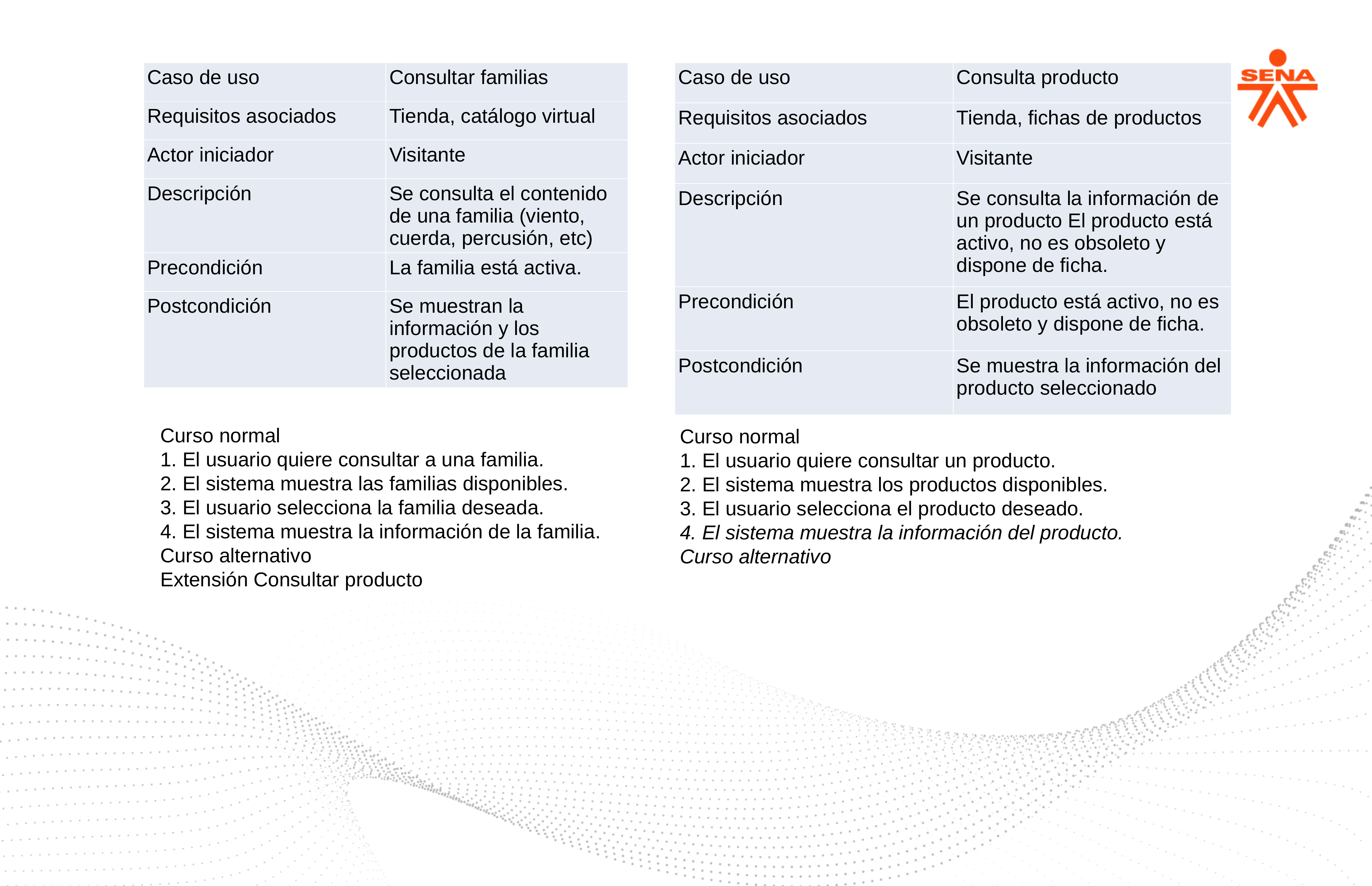

| Caso de uso | Consultar familias |
| --- | --- |
| Requisitos asociados | Tienda, catálogo virtual |
| Actor iniciador | Visitante |
| Descripción | Se consulta el contenido de una familia (viento, cuerda, percusión, etc) |
| Precondición | La familia está activa. |
| Postcondición | Se muestran la información y los productos de la familia seleccionada |
| Caso de uso | Consulta producto |
| --- | --- |
| Requisitos asociados | Tienda, fichas de productos |
| Actor iniciador | Visitante |
| Descripción | Se consulta la información de un producto El producto está activo, no es obsoleto y dispone de ficha. |
| Precondición | El producto está activo, no es obsoleto y dispone de ficha. |
| Postcondición | Se muestra la información del producto seleccionado |

Curso normal
1. El usuario quiere consultar a una familia.
2. El sistema muestra las familias disponibles.
3. El usuario selecciona la familia deseada.
4. El sistema muestra la información de la familia.
Curso alternativo
Extensión Consultar producto

Curso normal
1. El usuario quiere consultar un producto.
2. El sistema muestra los productos disponibles.
3. El usuario selecciona el producto deseado.
4. El sistema muestra la información del producto.
Curso alternativo